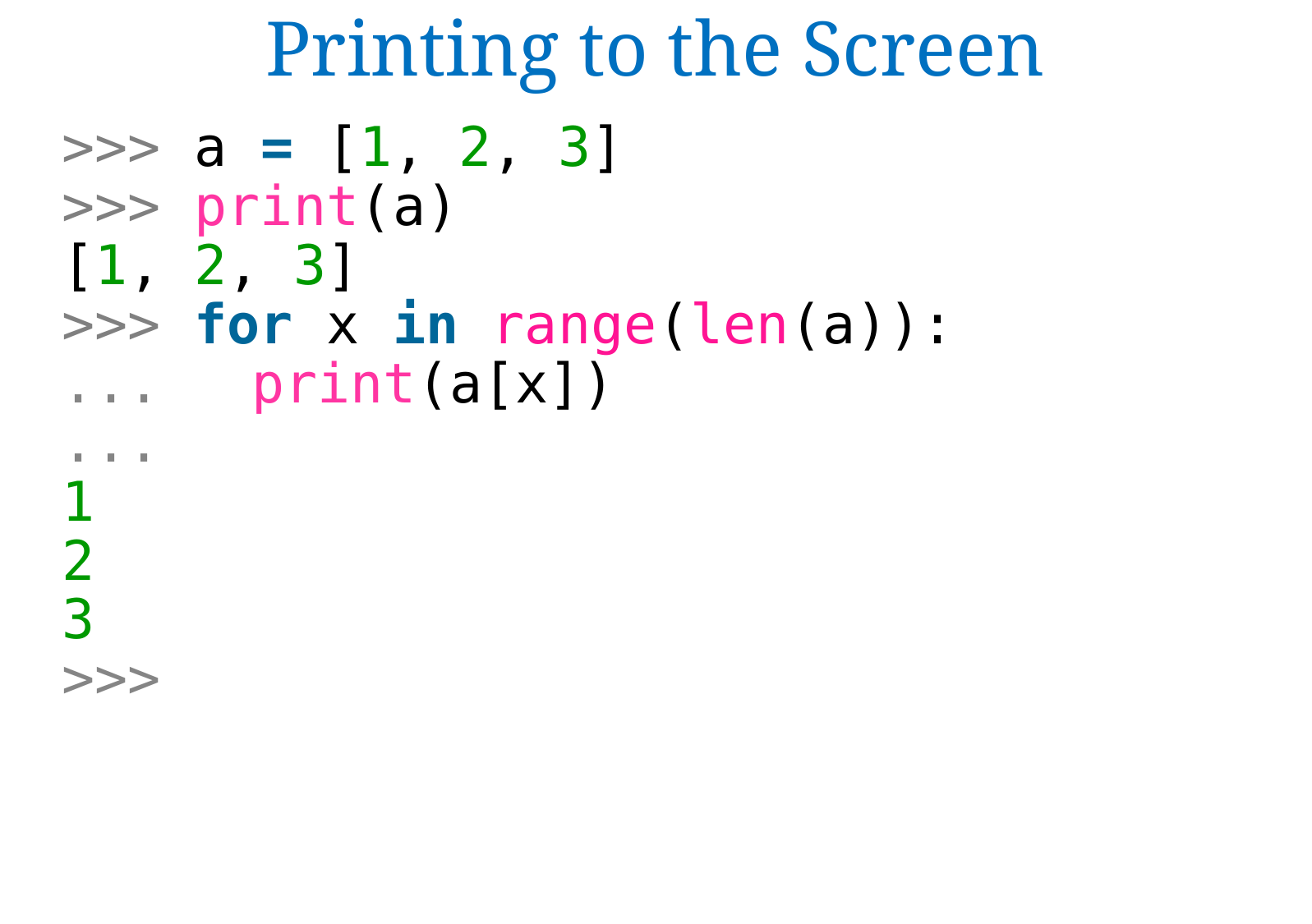

Printing to the Screen
>>> a = [1, 2, 3]
>>> print(a)
[1, 2, 3]
>>> for x in range(len(a)):
...	  print(a[x])
...
1
2
3
>>>